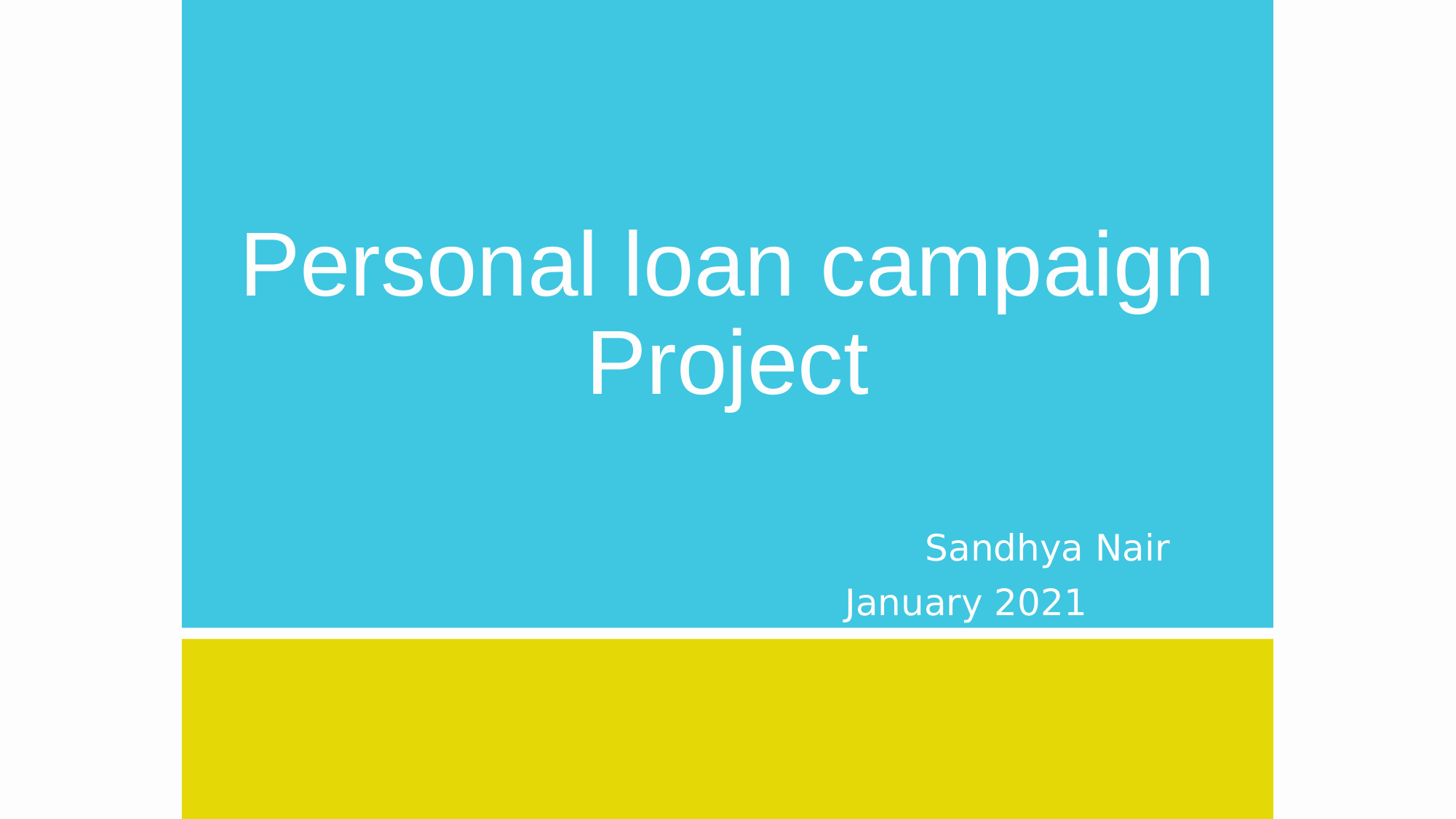

# Personal loan campaign Project

                                                       Sandhya Nair
                                                        January 2021